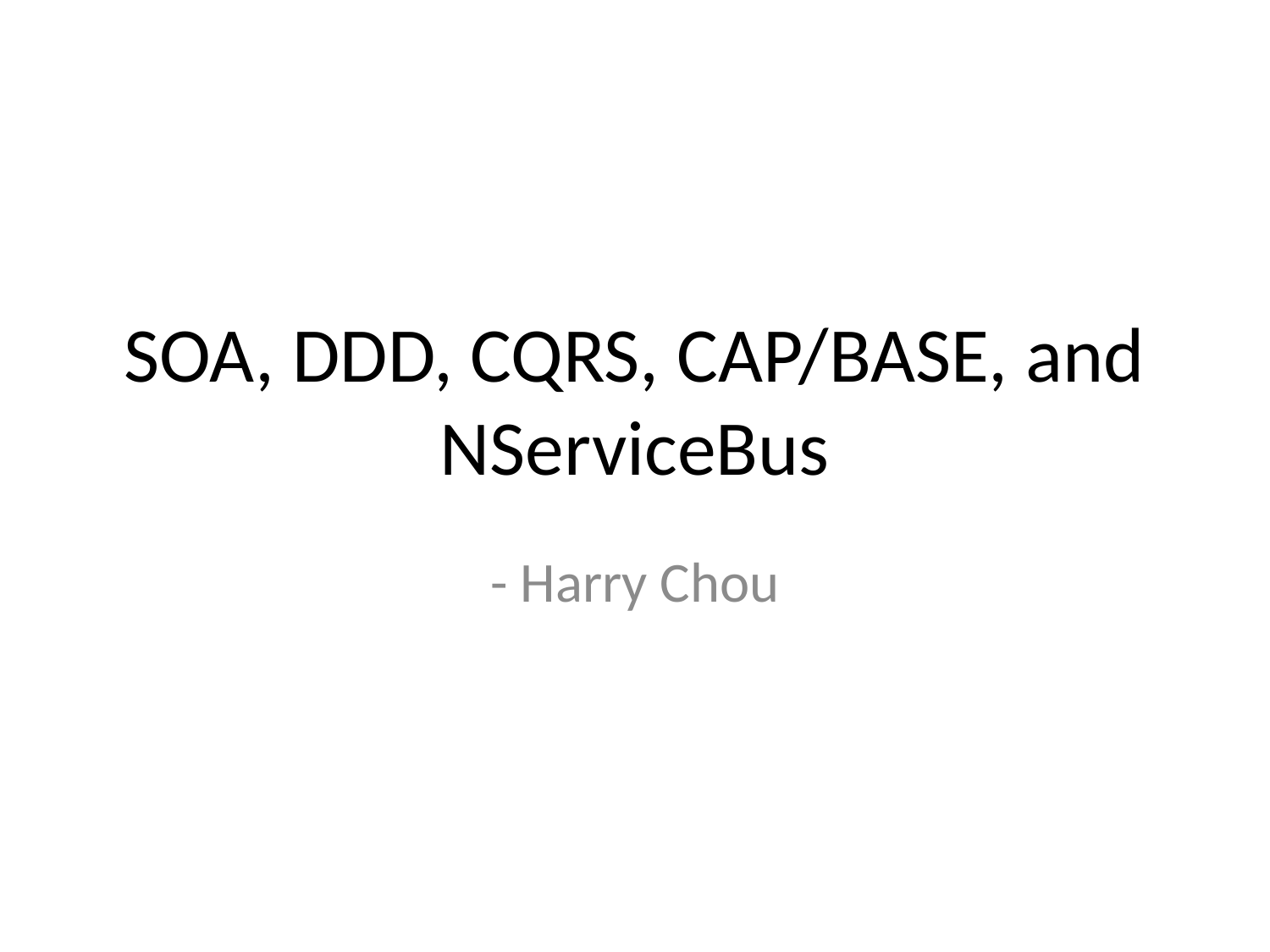

# SOA, DDD, CQRS, CAP/BASE, and NServiceBus
- Harry Chou